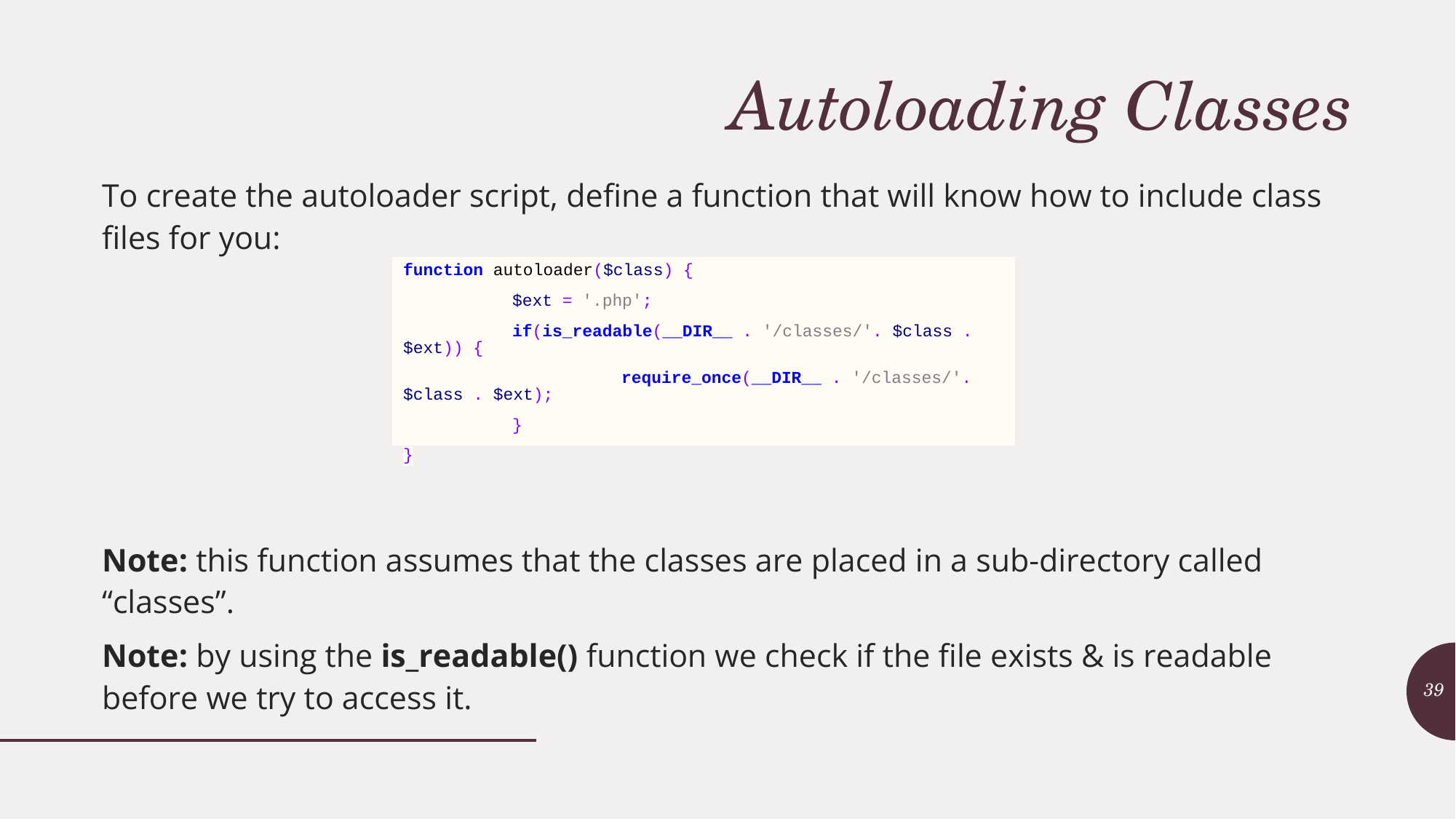

# Autoloading Classes
To create the autoloader script, define a function that will know how to include class files for you:

Note: this function assumes that the classes are placed in a sub-directory called “classes”.
Note: by using the is_readable() function we check if the file exists & is readable before we try to access it.
function autoloader($class) {
	$ext = '.php';
	if(is_readable(__DIR__ . '/classes/'. $class . $ext)) {
		require_once(__DIR__ . '/classes/'. $class . $ext);
	}
}
39